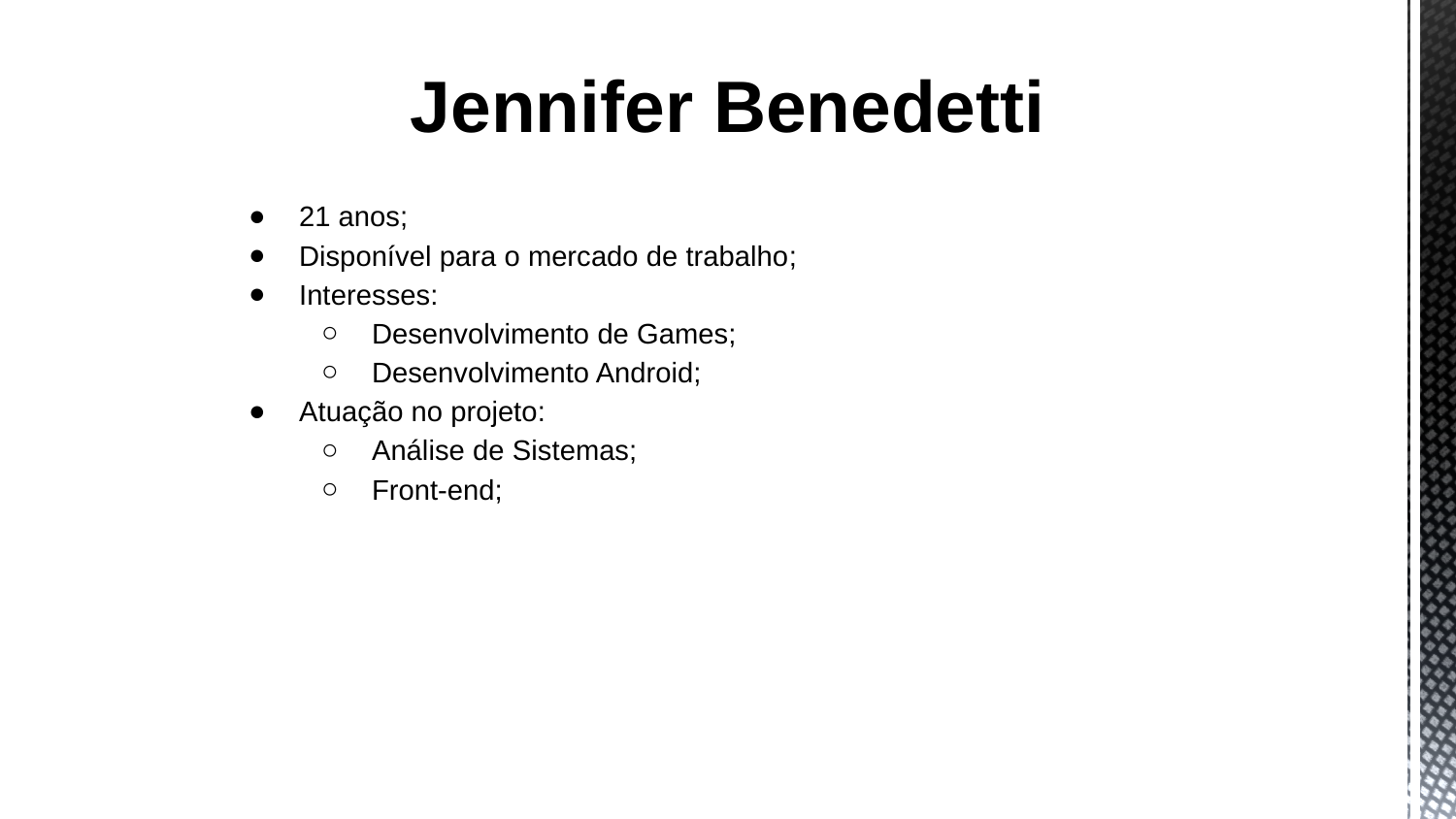

Jennifer Benedetti
21 anos;
Disponível para o mercado de trabalho;
Interesses:
Desenvolvimento de Games;
Desenvolvimento Android;
Atuação no projeto:
Análise de Sistemas;
Front-end;